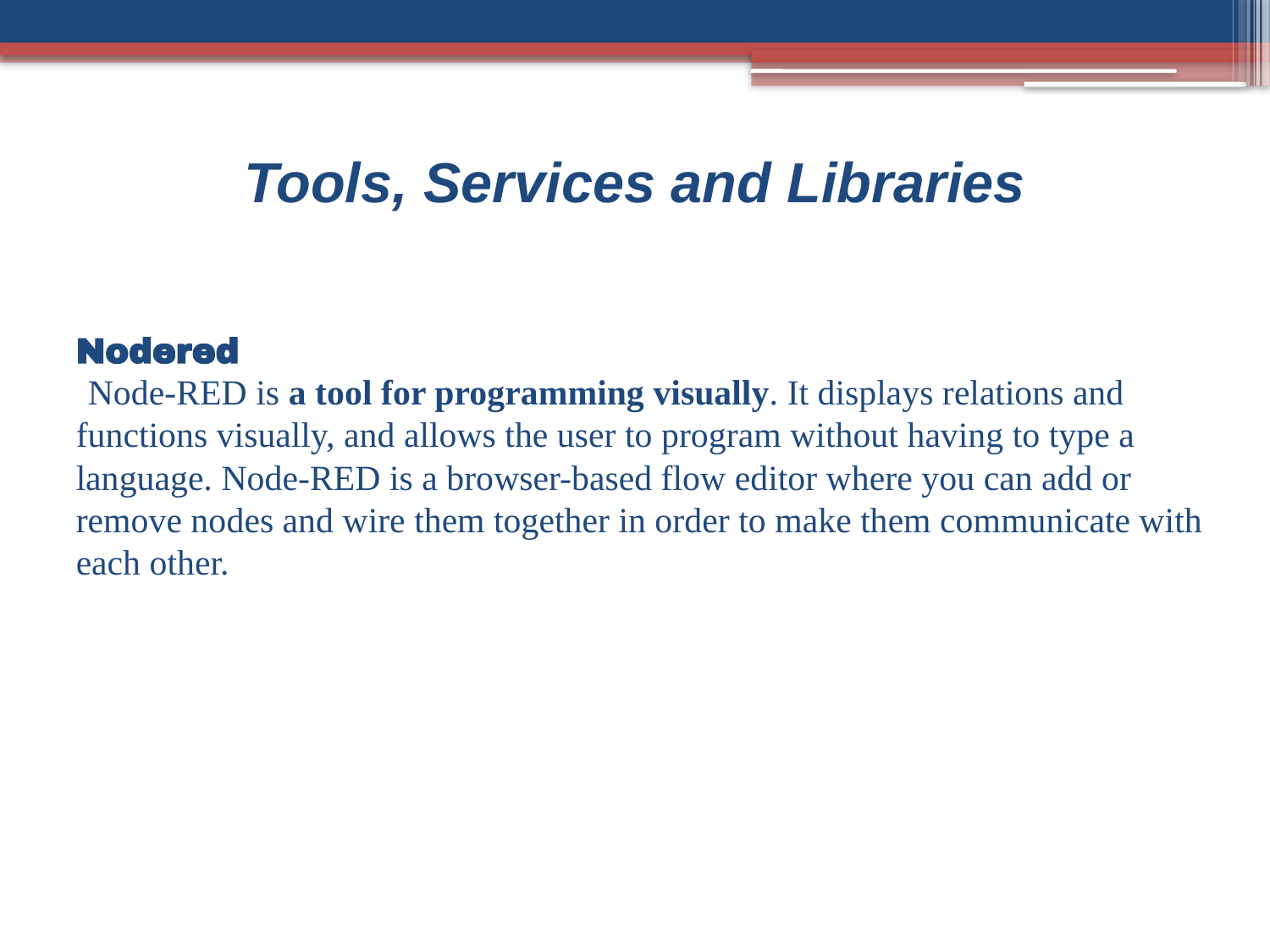

Tools, Services and Libraries
# Nodered Node-RED is a tool for programming visually. It displays relations and functions visually, and allows the user to program without having to type a language. Node-RED is a browser-based flow editor where you can add or remove nodes and wire them together in order to make them communicate with each other.